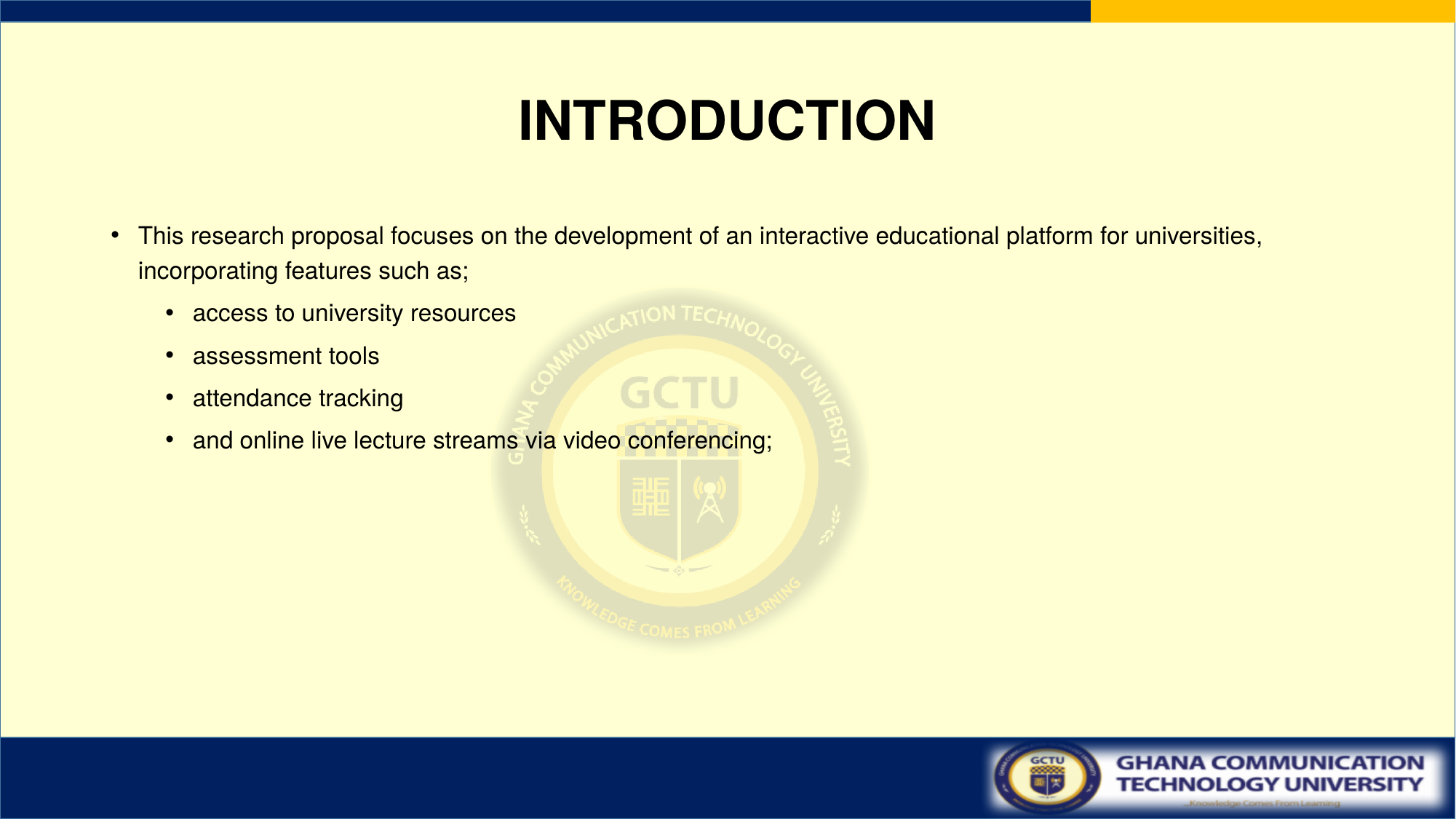

# INTRODUCTION
This research proposal focuses on the development of an interactive educational platform for universities, incorporating features such as;
access to university resources
assessment tools
attendance tracking
and online live lecture streams via video conferencing;